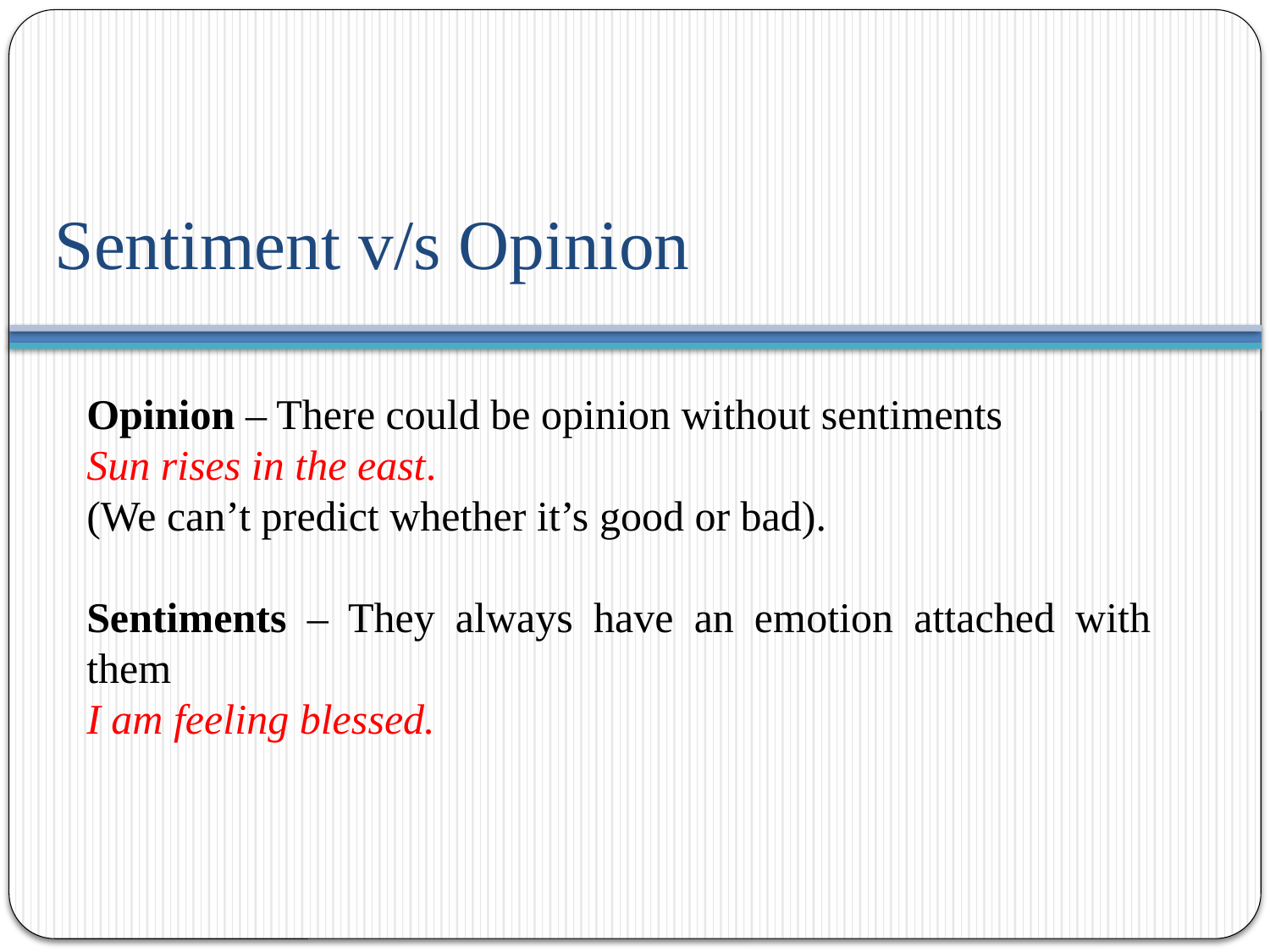

# Sentiment v/s Opinion
Opinion – There could be opinion without sentiments
Sun rises in the east.
(We can’t predict whether it’s good or bad).

Sentiments – They always have an emotion attached with them
I am feeling blessed.